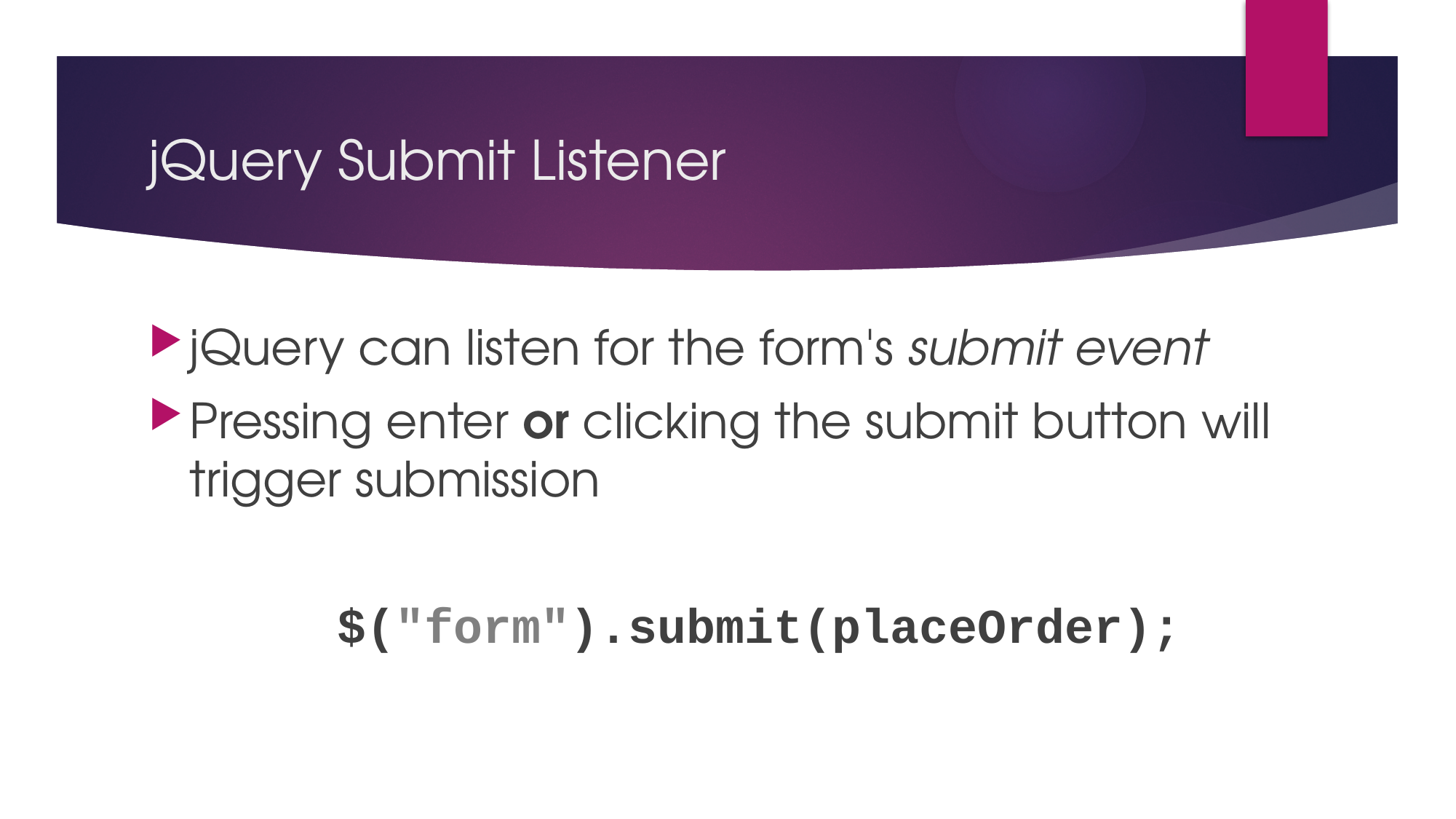

# jQuery Submit Listener
jQuery can listen for the form's submit event
Pressing enter or clicking the submit button will trigger submission

$("form").submit(placeOrder);